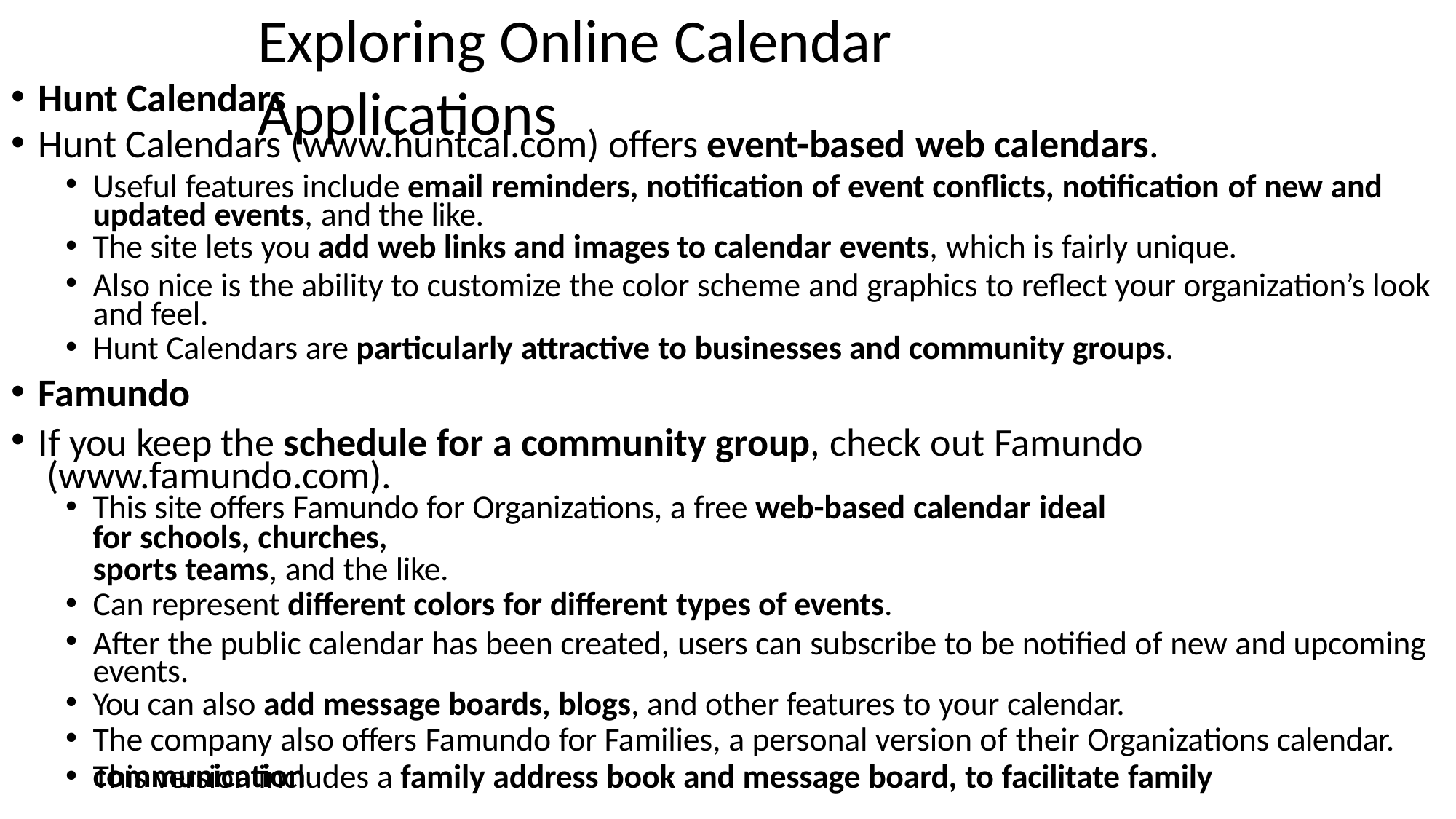

# Exploring Online Calendar Applications
Hunt Calendars
Hunt Calendars (www.huntcal.com) offers event-based web calendars.
Useful features include email reminders, notification of event conflicts, notification of new and  updated events, and the like.
The site lets you add web links and images to calendar events, which is fairly unique.
Also nice is the ability to customize the color scheme and graphics to reflect your organization’s look  and feel.
Hunt Calendars are particularly attractive to businesses and community groups.
Famundo
If you keep the schedule for a community group, check out Famundo  (www.famundo.com).
This site offers Famundo for Organizations, a free web-based calendar ideal for schools, churches,
sports teams, and the like.
Can represent different colors for different types of events.
After the public calendar has been created, users can subscribe to be notified of new and upcoming  events.
You can also add message boards, blogs, and other features to your calendar.
The company also offers Famundo for Families, a personal version of their Organizations calendar.
This version includes a family address book and message board, to facilitate family
communication.